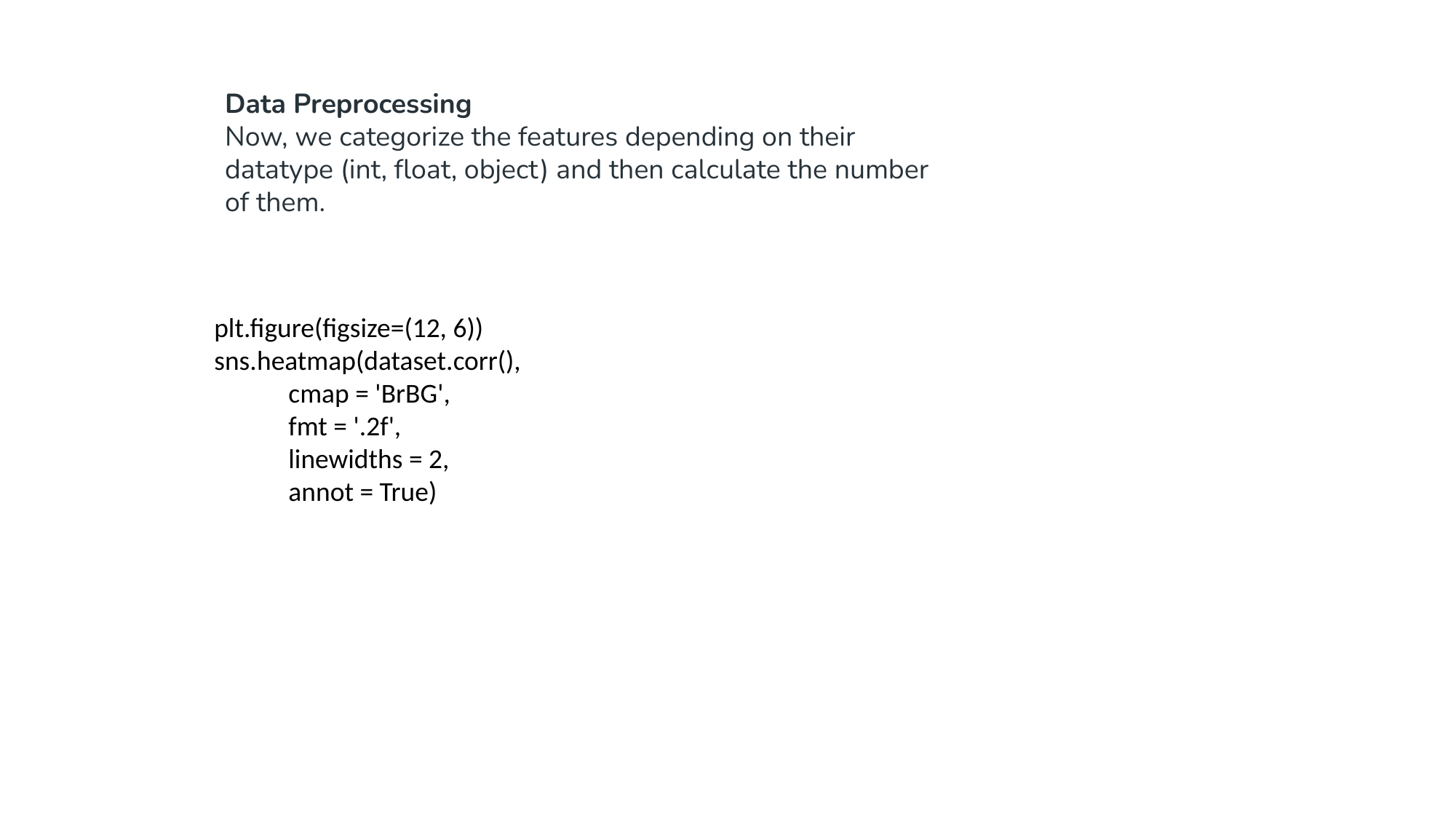

Data Preprocessing
Now, we categorize the features depending on their datatype (int, float, object) and then calculate the number of them.
plt.figure(figsize=(12, 6))
sns.heatmap(dataset.corr(),
            cmap = 'BrBG',
            fmt = '.2f',
            linewidths = 2,
            annot = True)